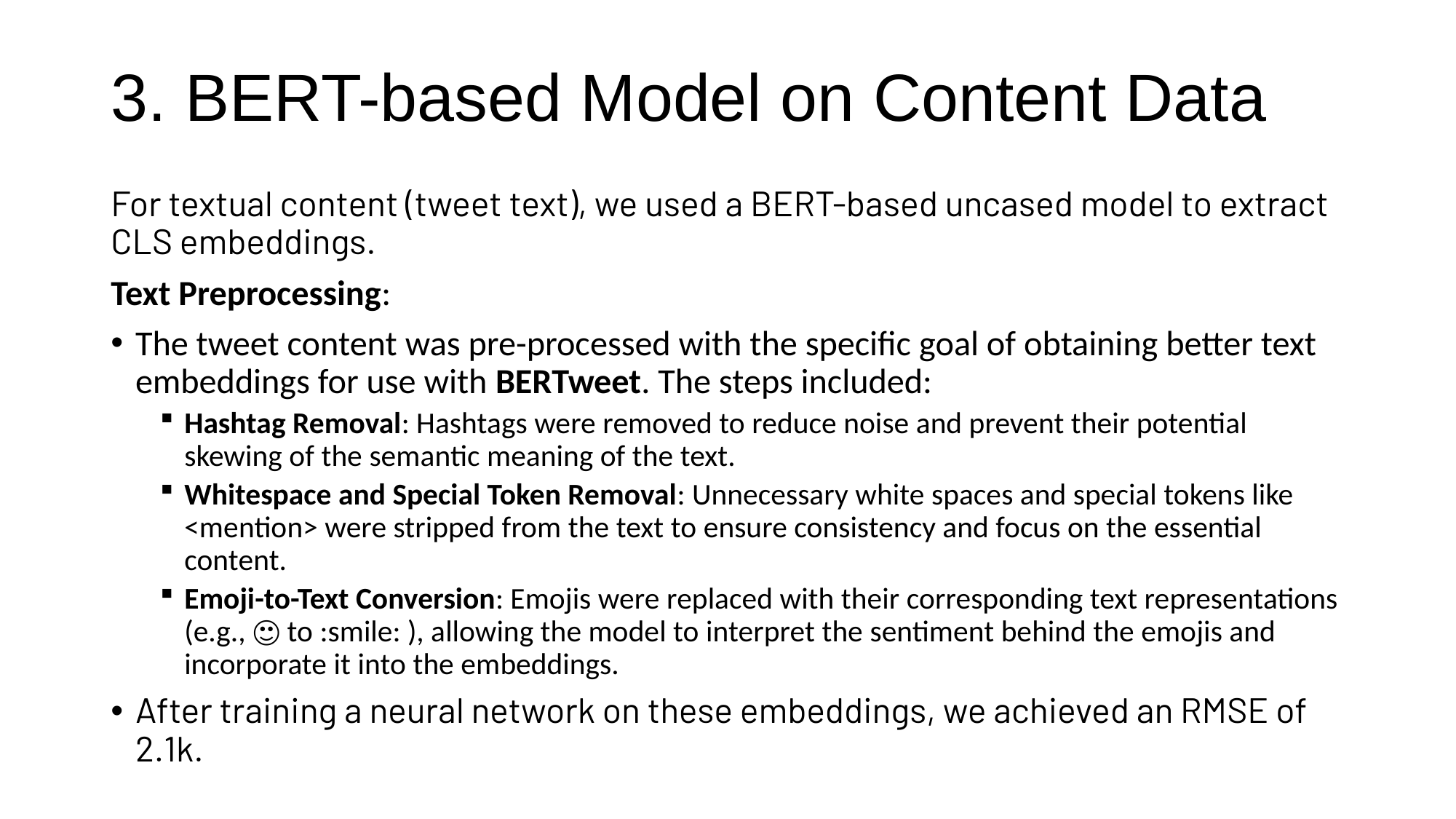

# 3. BERT-based Model on Content Data

For textual content (tweet text), we used a BERT-based uncased model to extract CLS embeddings.
Text Preprocessing:
The tweet content was pre-processed with the specific goal of obtaining better text embeddings for use with BERTweet. The steps included:
Hashtag Removal: Hashtags were removed to reduce noise and prevent their potential skewing of the semantic meaning of the text.
Whitespace and Special Token Removal: Unnecessary white spaces and special tokens like <mention> were stripped from the text to ensure consistency and focus on the essential content.
Emoji-to-Text Conversion: Emojis were replaced with their corresponding text representations (e.g., 🙂 to :smile: ), allowing the model to interpret the sentiment behind the emojis and incorporate it into the embeddings.
After training a neural network on these embeddings, we achieved an RMSE of 2.1k.